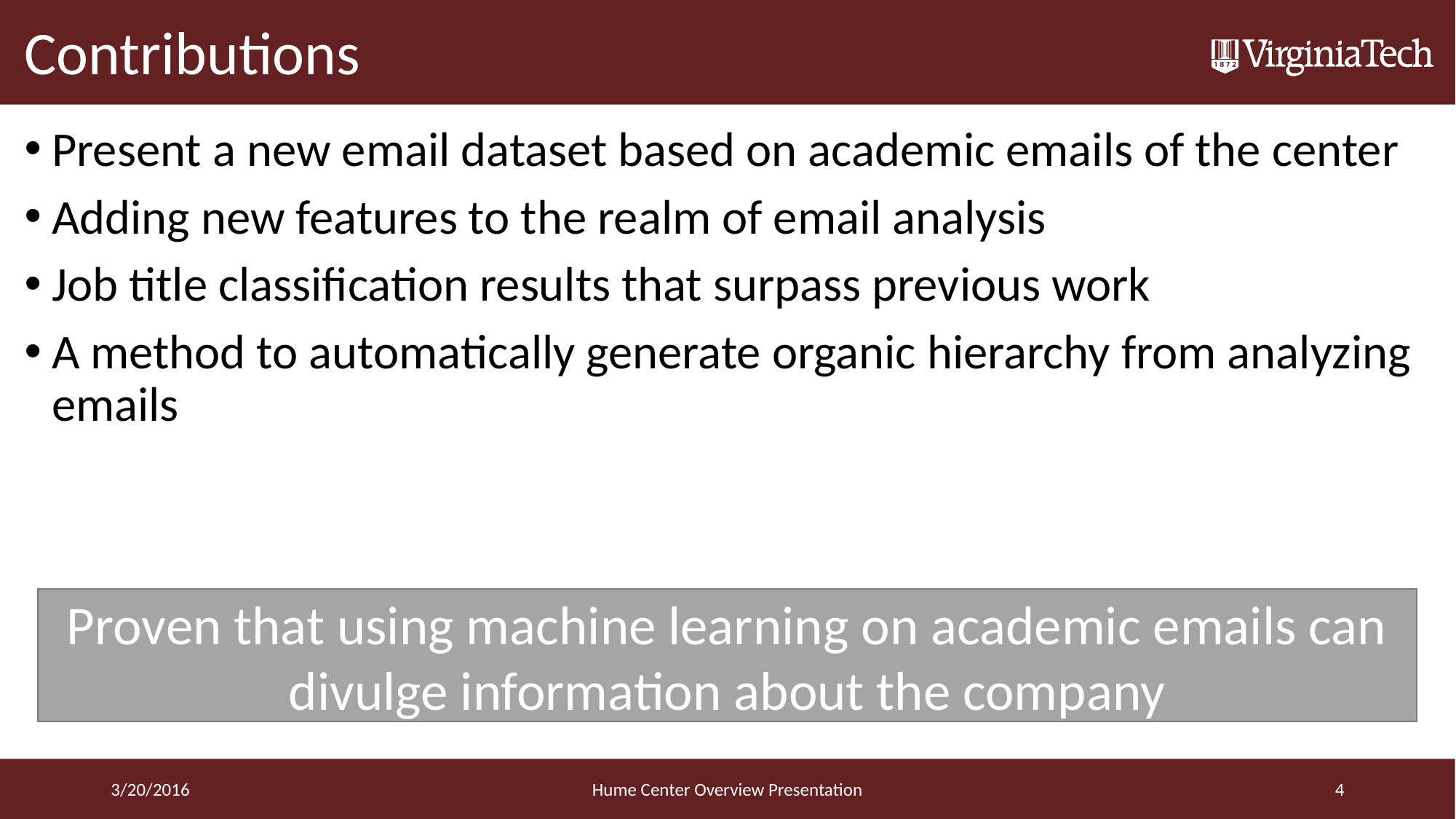

# Contributions
Present a new email dataset based on academic emails of the center
Adding new features to the realm of email analysis
Job title classification results that surpass previous work
A method to automatically generate organic hierarchy from analyzing emails

Proven that using machine learning on academic emails can divulge information about the company
3/20/2016
Hume Center Overview Presentation
4